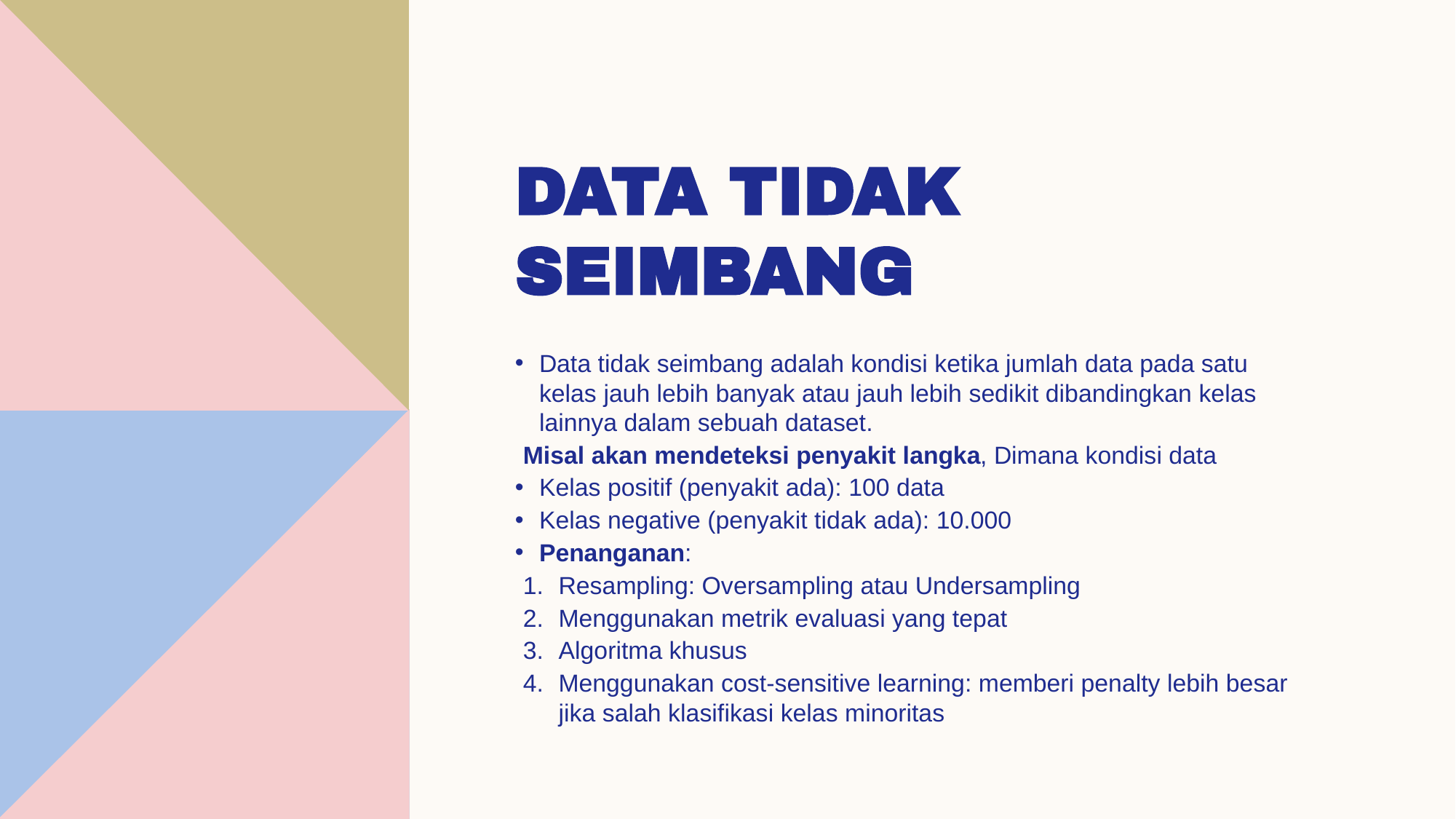

# Data tidak seimbang
Data tidak seimbang adalah kondisi ketika jumlah data pada satu kelas jauh lebih banyak atau jauh lebih sedikit dibandingkan kelas lainnya dalam sebuah dataset.
Misal akan mendeteksi penyakit langka, Dimana kondisi data
Kelas positif (penyakit ada): 100 data
Kelas negative (penyakit tidak ada): 10.000
Penanganan:
Resampling: Oversampling atau Undersampling
Menggunakan metrik evaluasi yang tepat
Algoritma khusus
Menggunakan cost-sensitive learning: memberi penalty lebih besar jika salah klasifikasi kelas minoritas